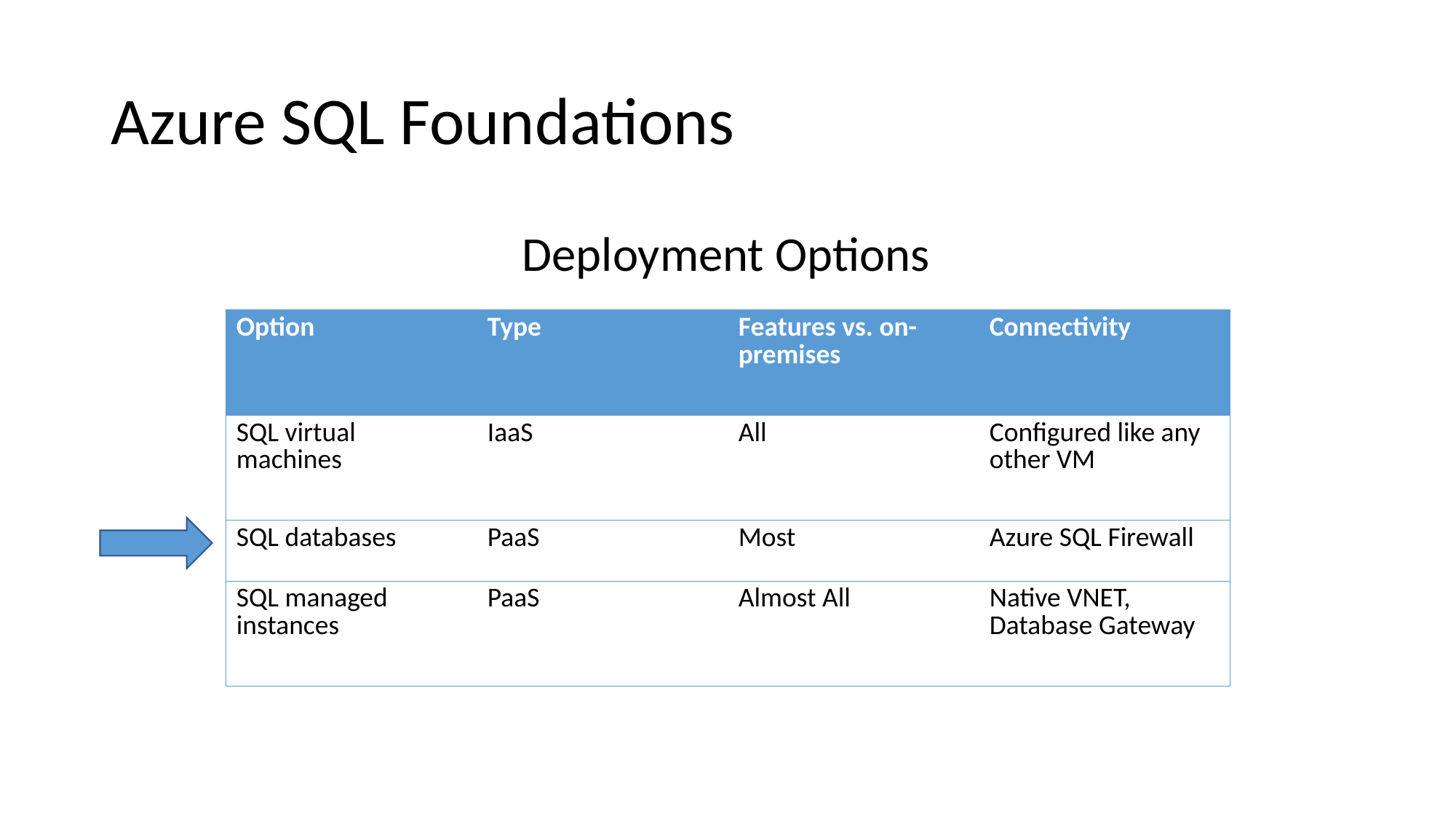

# Azure SQL Foundations
Deployment Options
| Option | Type | Features vs. on-premises | Connectivity |
| --- | --- | --- | --- |
| SQL virtual machines | IaaS | All | Configured like any other VM |
| SQL databases | PaaS | Most | Azure SQL Firewall |
| SQL managed instances | PaaS | Almost All | Native VNET, Database Gateway |